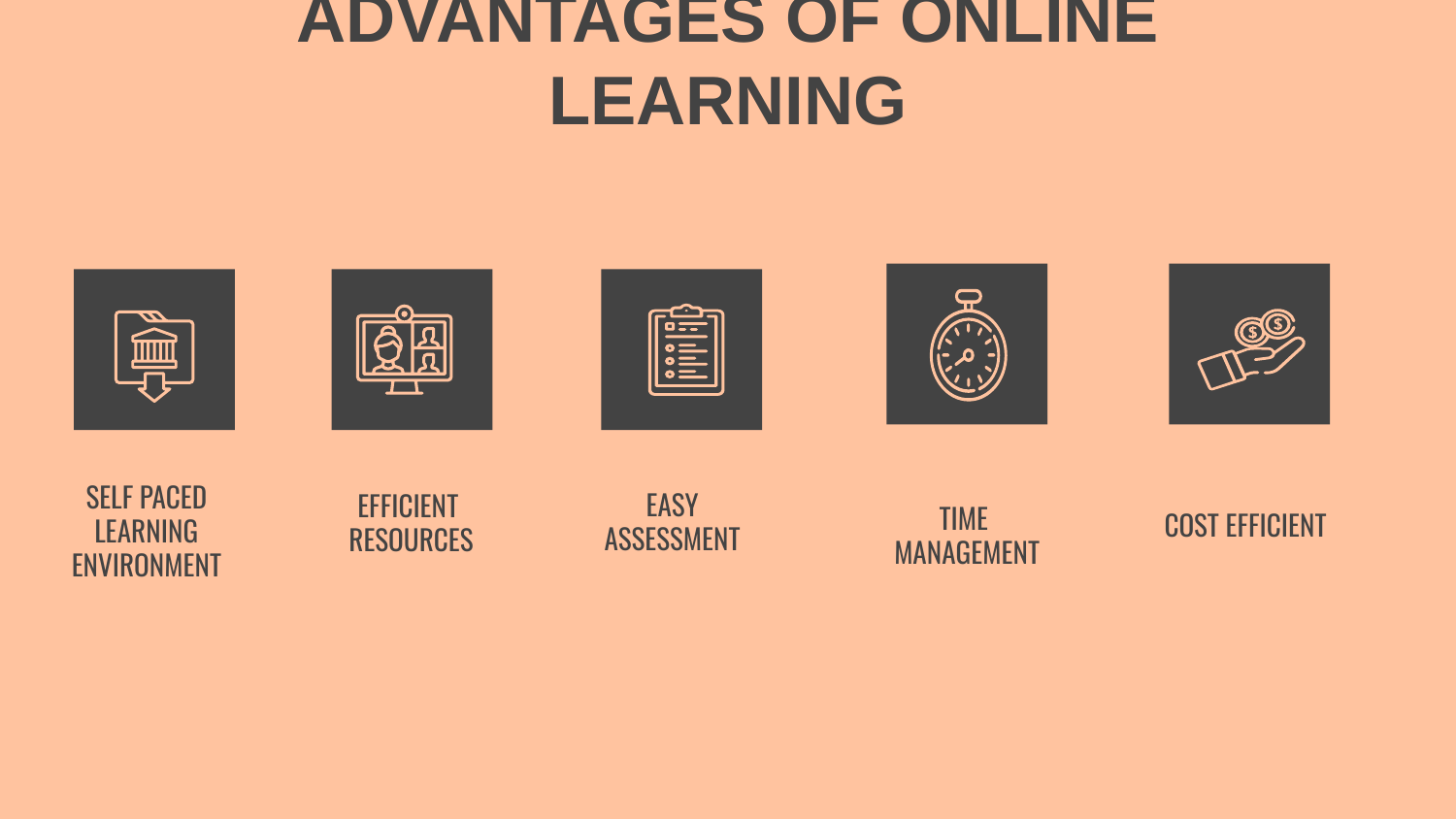

ADVANTAGES OF ONLINE LEARNING

EASY ASSESSMENT
COST EFFICIENT

EFFICIENT
 RESOURCES
TIME
MANAGEMENT

# SELF PACED LEARNING ENVIRONMENT